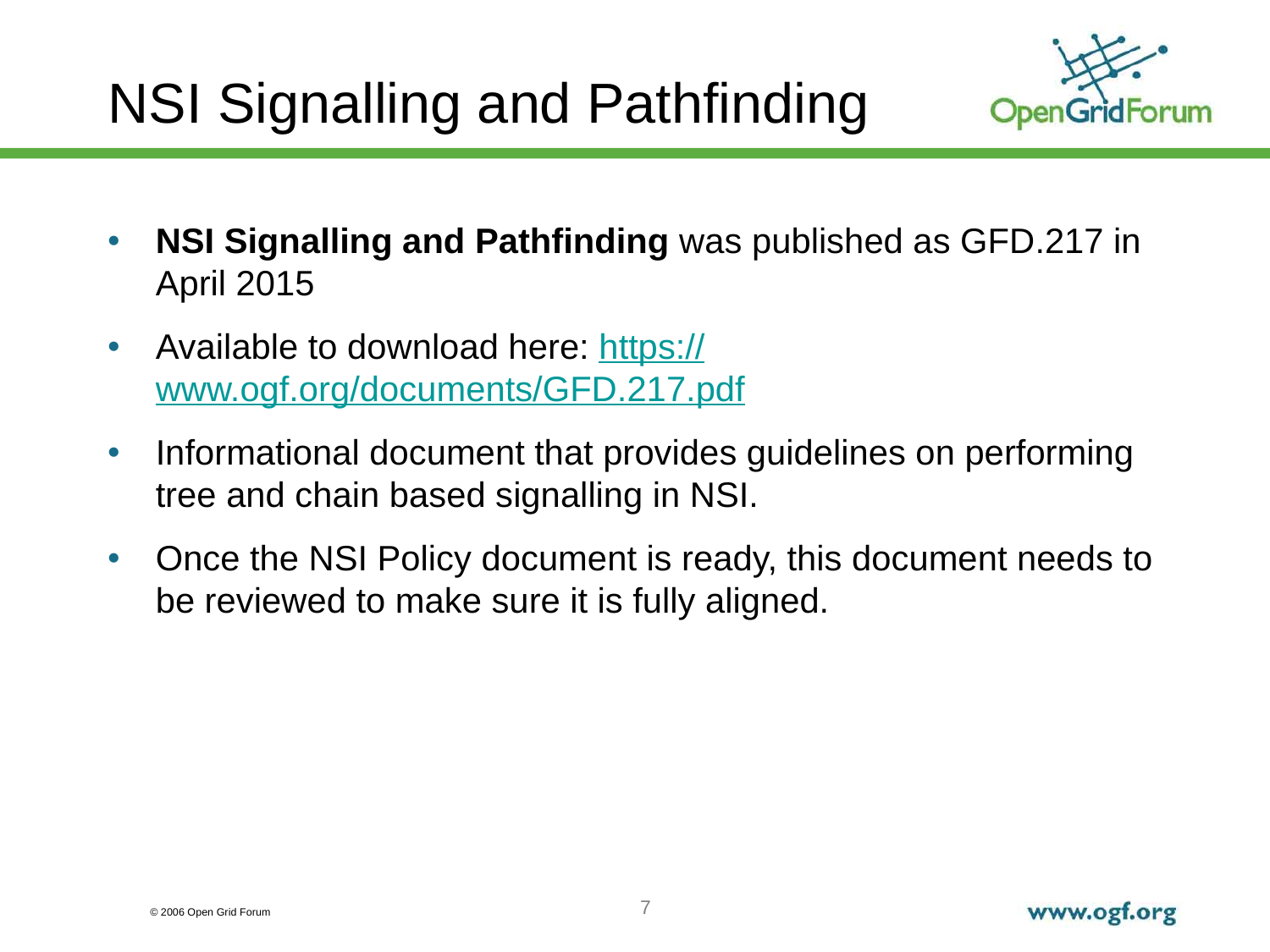

# NSI Signalling and Pathfinding
NSI Signalling and Pathfinding was published as GFD.217 in April 2015
Available to download here: https://www.ogf.org/documents/GFD.217.pdf
Informational document that provides guidelines on performing tree and chain based signalling in NSI.
Once the NSI Policy document is ready, this document needs to be reviewed to make sure it is fully aligned.

7